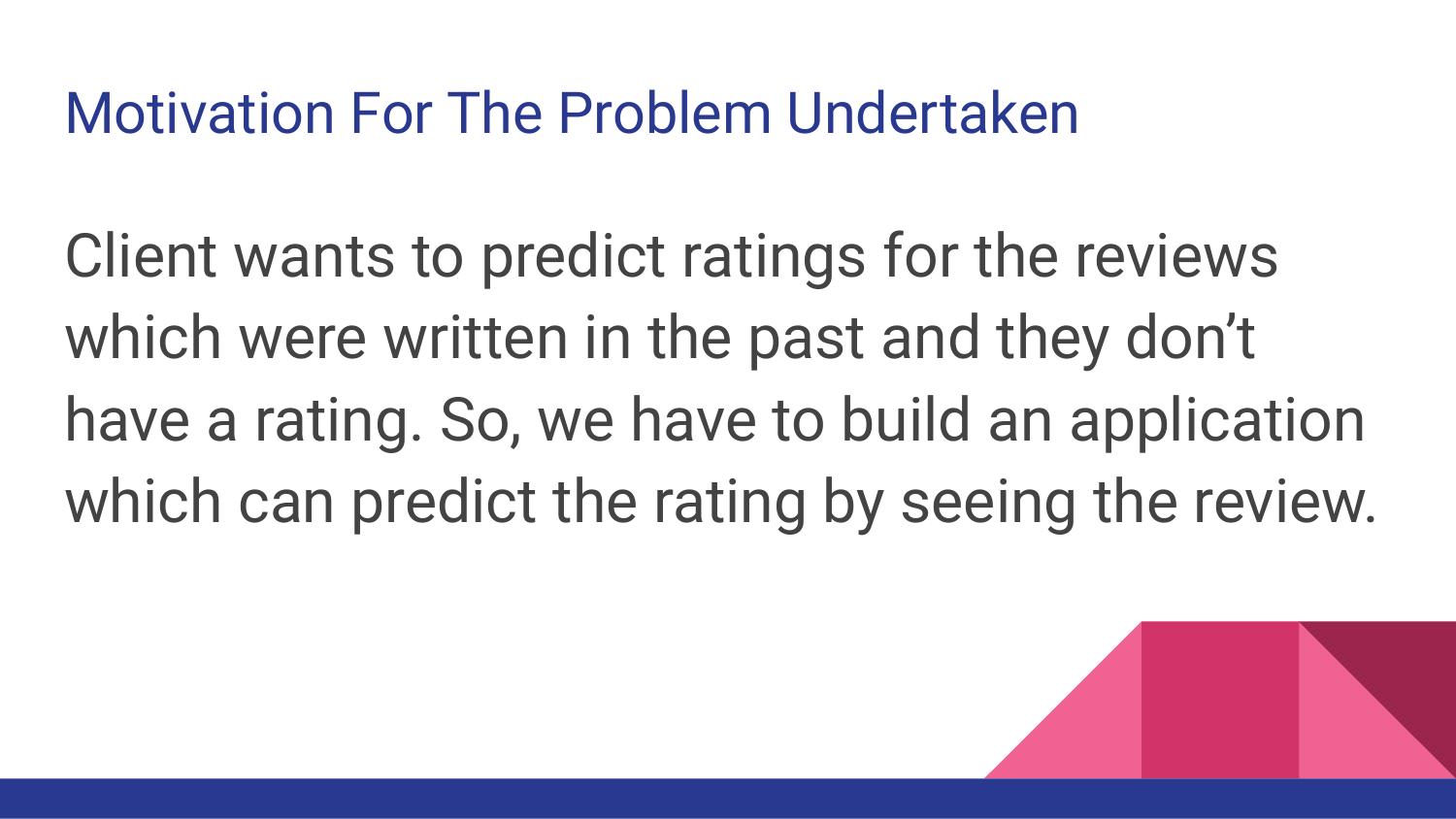

# Motivation For The Problem Undertaken
Client wants to predict ratings for the reviews which were written in the past and they don’t have a rating. So, we have to build an application which can predict the rating by seeing the review.